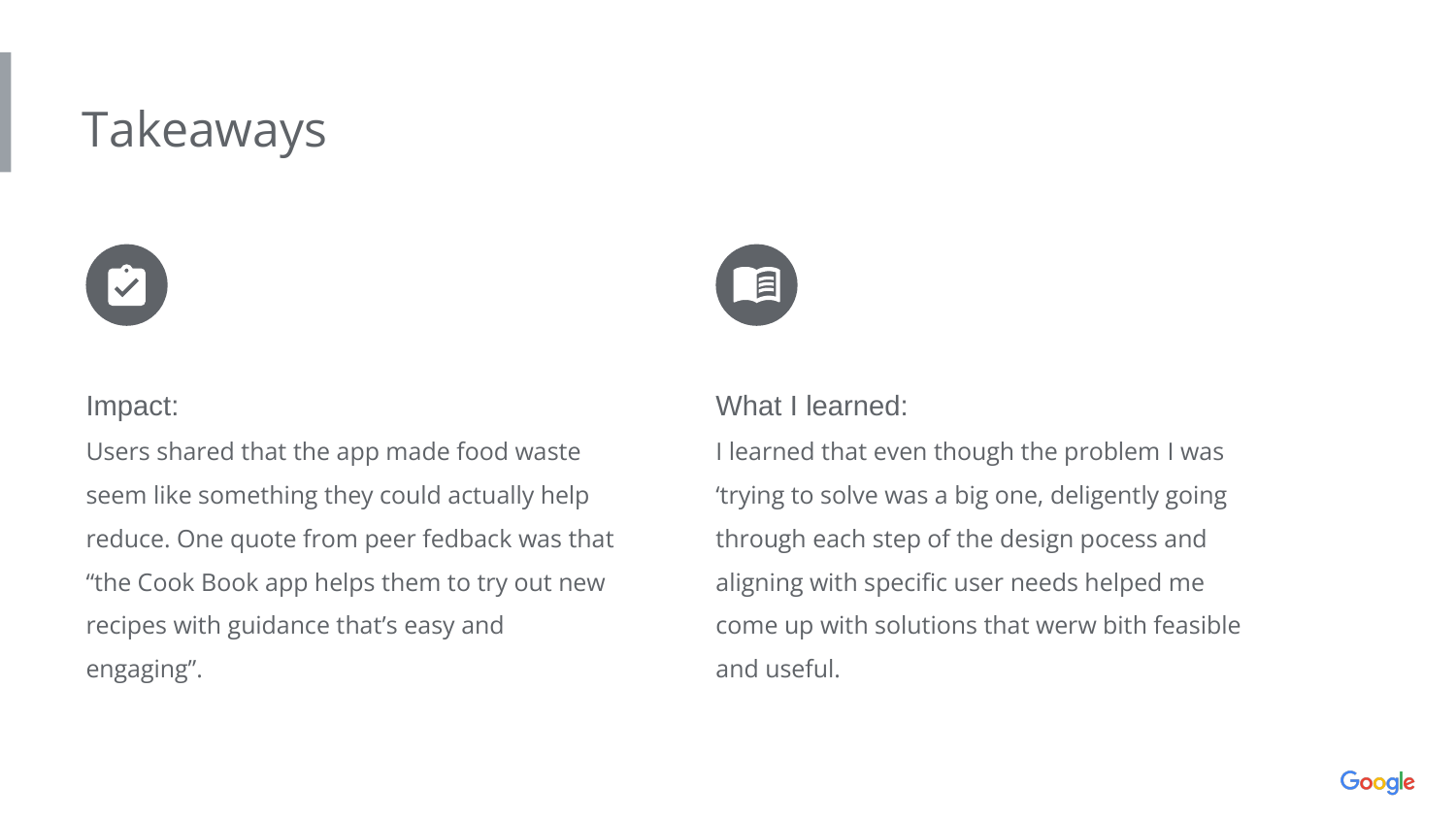

Takeaways

Impact:
Users shared that the app made food waste seem like something they could actually help reduce. One quote from peer fedback was that “the Cook Book app helps them to try out new recipes with guidance that’s easy and engaging”.
What I learned:
I learned that even though the problem I was ‘trying to solve was a big one, deligently going through each step of the design pocess and aligning with specific user needs helped me come up with solutions that werw bith feasible and useful.